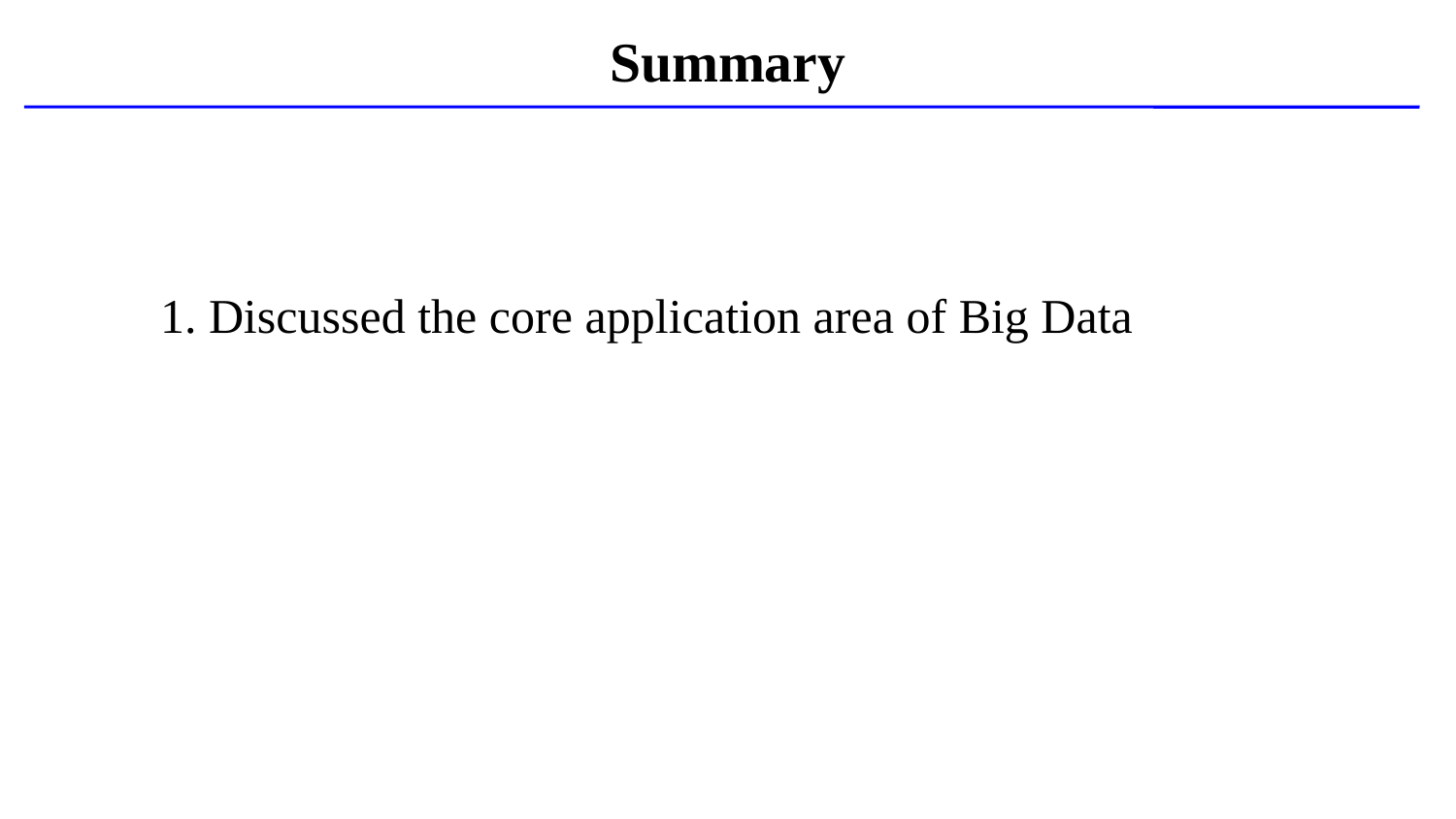

Summary

# 1. Discussed the core application area of Big Data